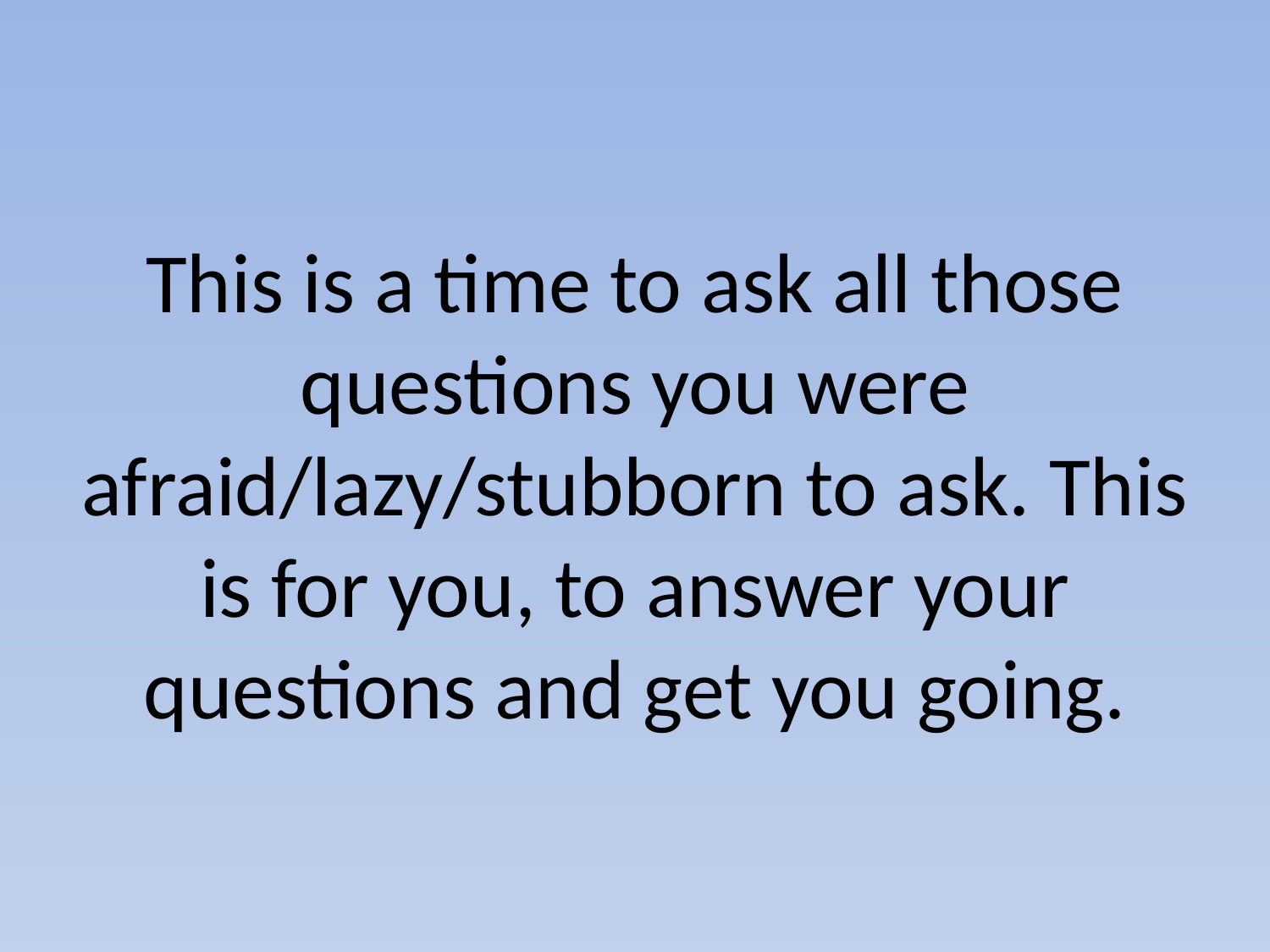

#
This is a time to ask all those questions you were afraid/lazy/stubborn to ask. This is for you, to answer your questions and get you going.